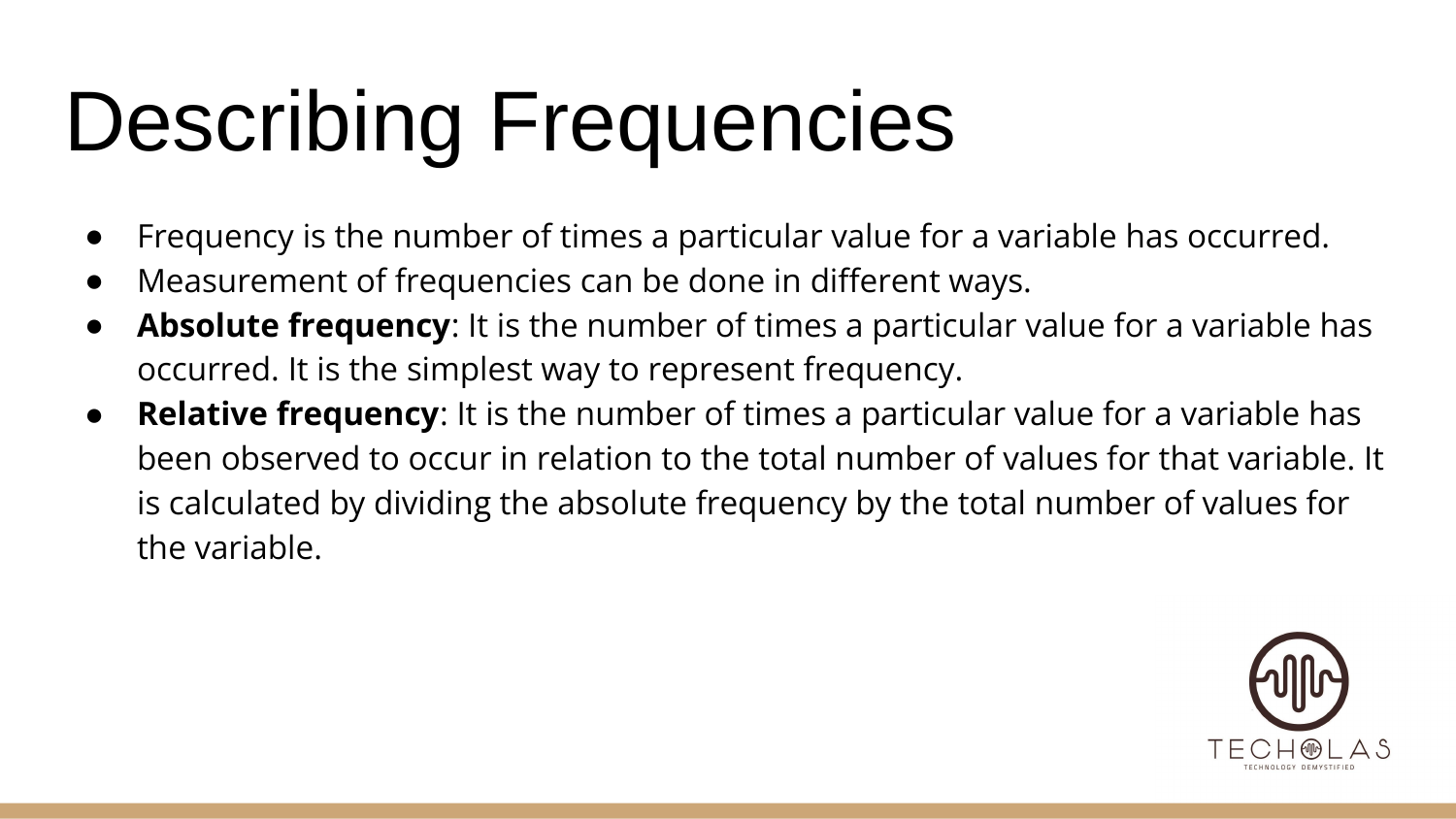

# Describing Frequencies
Frequency is the number of times a particular value for a variable has occurred.
Measurement of frequencies can be done in different ways.
Absolute frequency: It is the number of times a particular value for a variable has occurred. It is the simplest way to represent frequency.
Relative frequency: It is the number of times a particular value for a variable has been observed to occur in relation to the total number of values for that variable. It is calculated by dividing the absolute frequency by the total number of values for the variable.